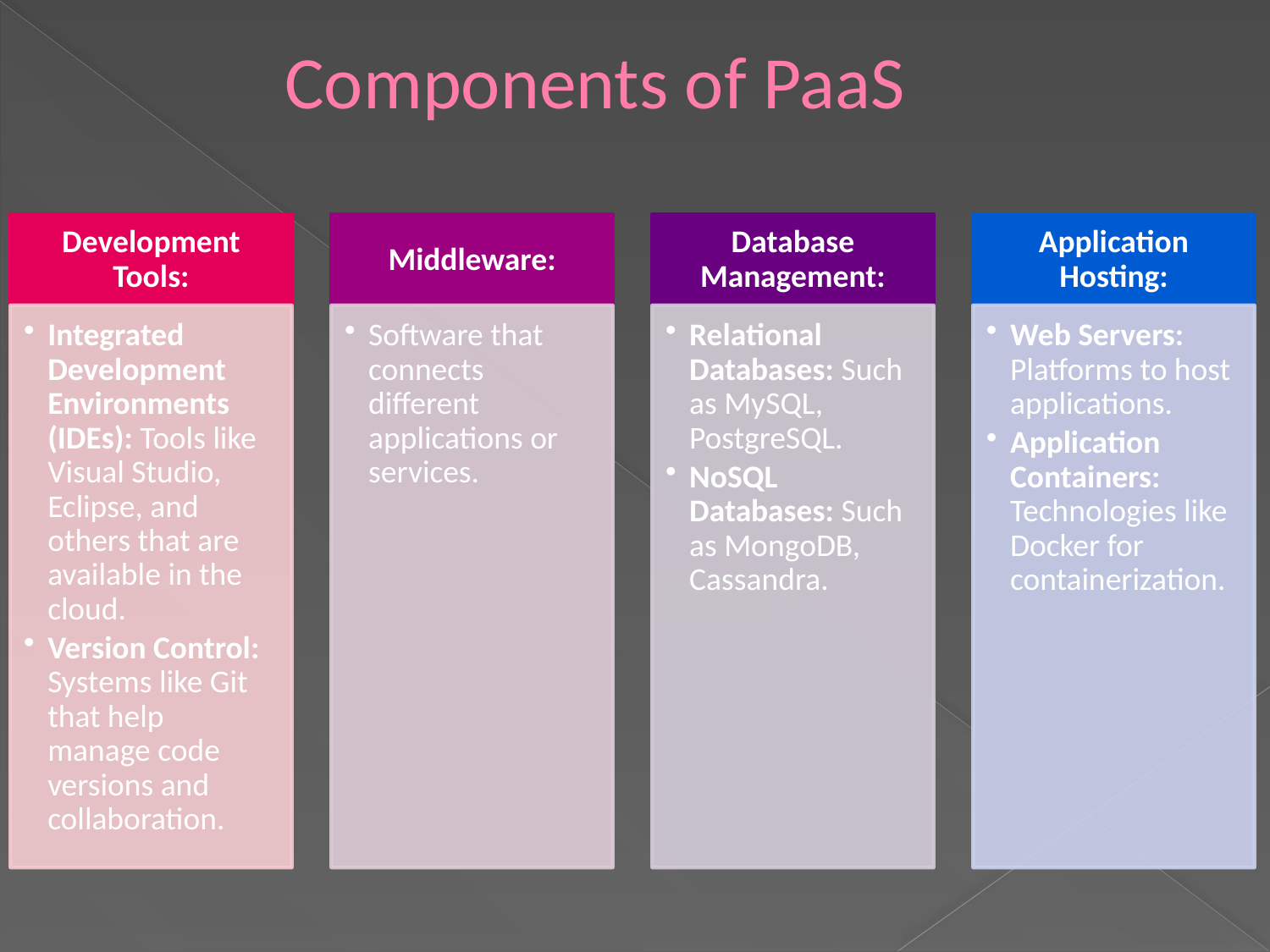

# Components of PaaS
Development Tools:
Integrated Development Environments (IDEs): Tools like Visual Studio, Eclipse, and others that are available in the cloud.
Version Control: Systems like Git that help manage code versions and collaboration.
Middleware:
Software that connects different applications or services.
Database Management:
Relational Databases: Such as MySQL, PostgreSQL.
NoSQL Databases: Such as MongoDB, Cassandra.
Application Hosting:
Web Servers: Platforms to host applications.
Application Containers: Technologies like Docker for containerization.